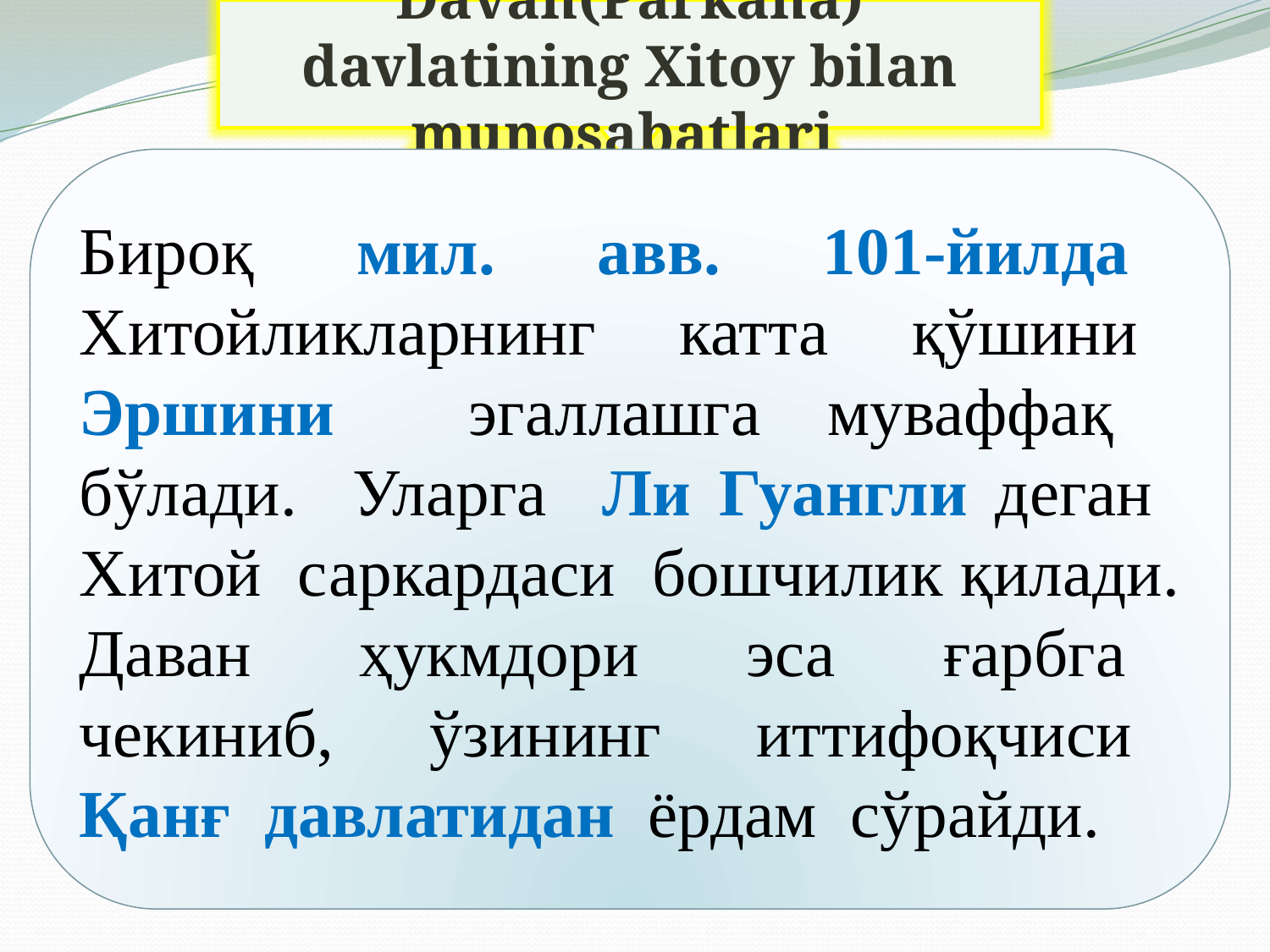

Davan(Parkana) davlatining Xitoy bilan munosabatlari
Бироқ  мил.  авв.  101-йилда  Хитойликларнинг  катта  қўшини  Эршини  эгаллашга муваффақ  бўлади.  Уларга  Ли Гуангли деган  Хитой  саркардаси  бошчилик қилади. Даван  ҳукмдори  эса  ғарбга  чекиниб,  ўзининг  иттифоқчиси  Қанғ  давлатидан  ёрдам  сўрайди.